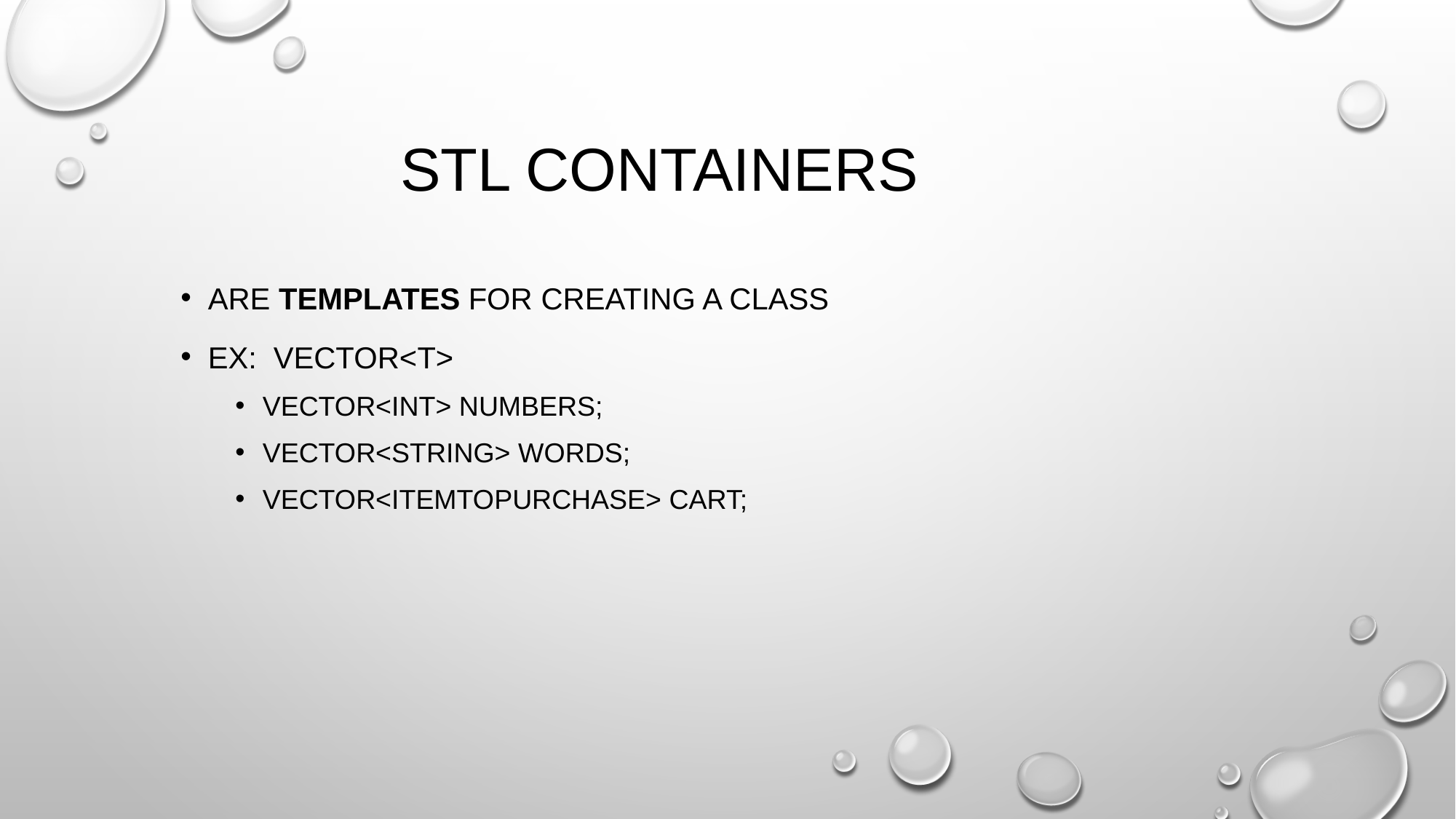

# Stl containers
Are templates for creating a class
Ex:  vector<t>
vector<int> numbers;
vector<string> words;
Vector<itemTopurchase> cart;